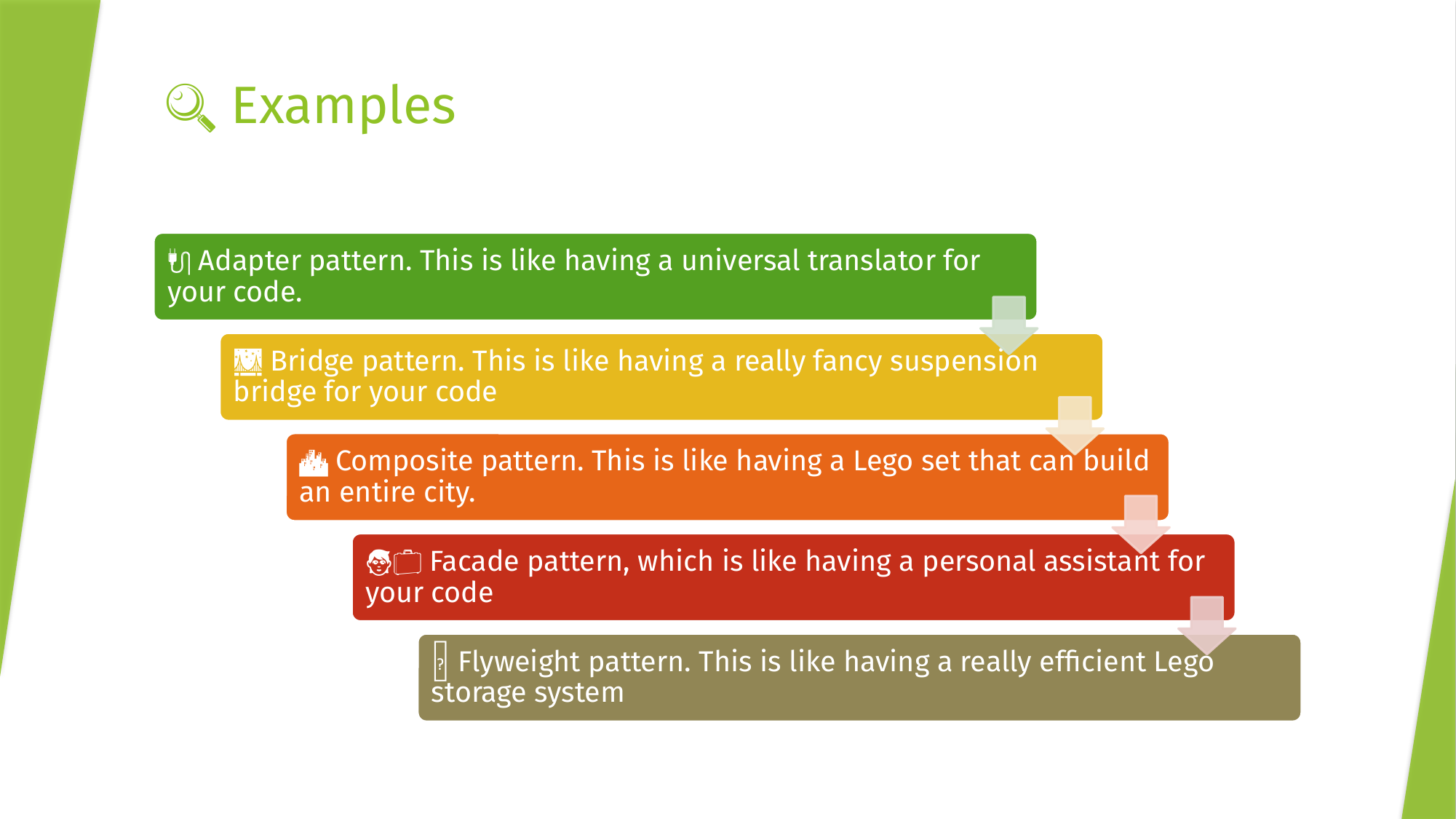

# 🔍 Examples
🔌 Adapter pattern. This is like having a universal translator for your code.
🌉 Bridge pattern. This is like having a really fancy suspension bridge for your code
🏙️ Composite pattern. This is like having a Lego set that can build an entire city.
🧑‍💼 Facade pattern, which is like having a personal assistant for your code
🧱 Flyweight pattern. This is like having a really efficient Lego storage system